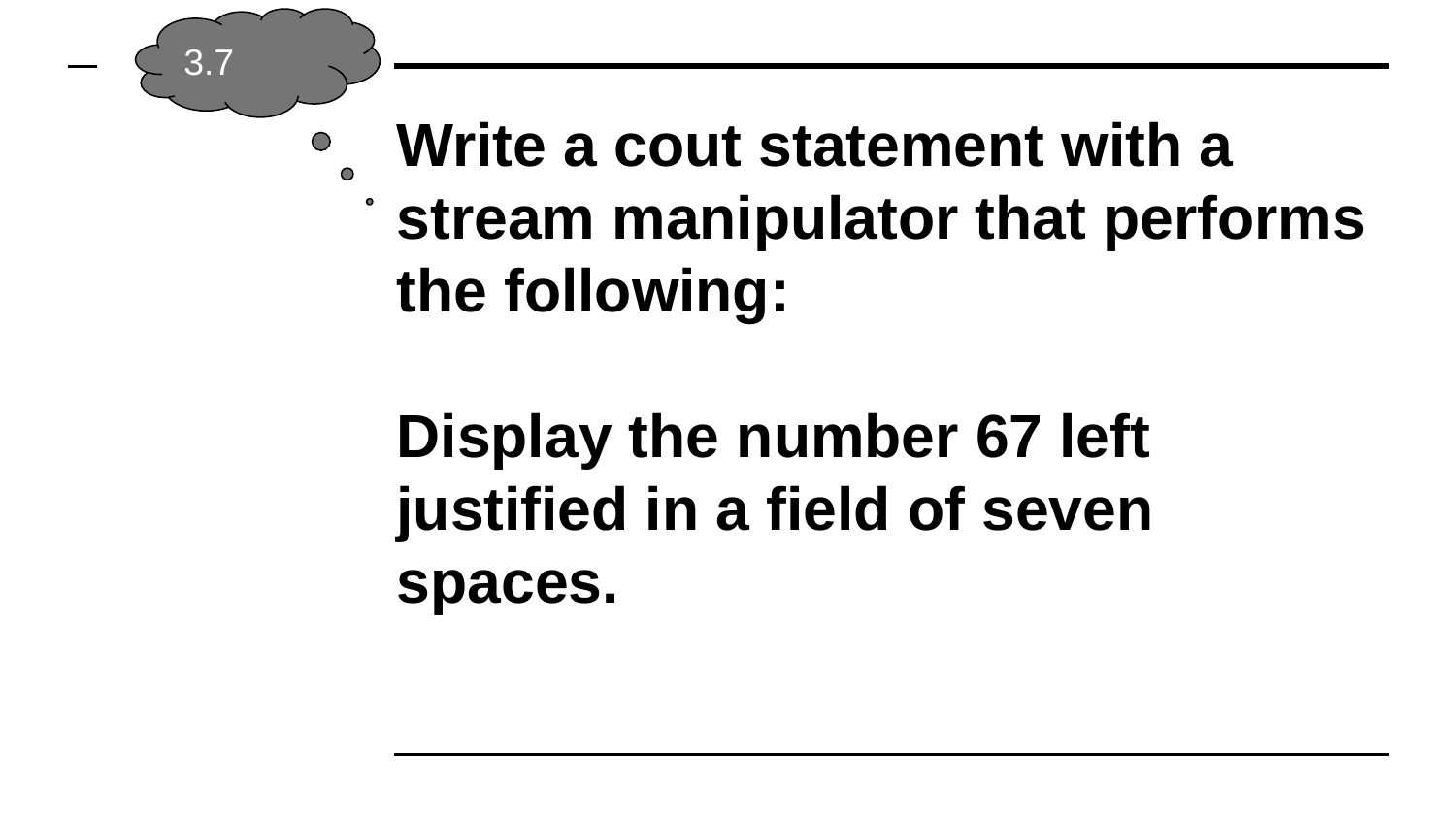

3.7
# Write a cout statement with a stream manipulator that performs the following:

Display the number 67 left justified in a field of seven spaces.